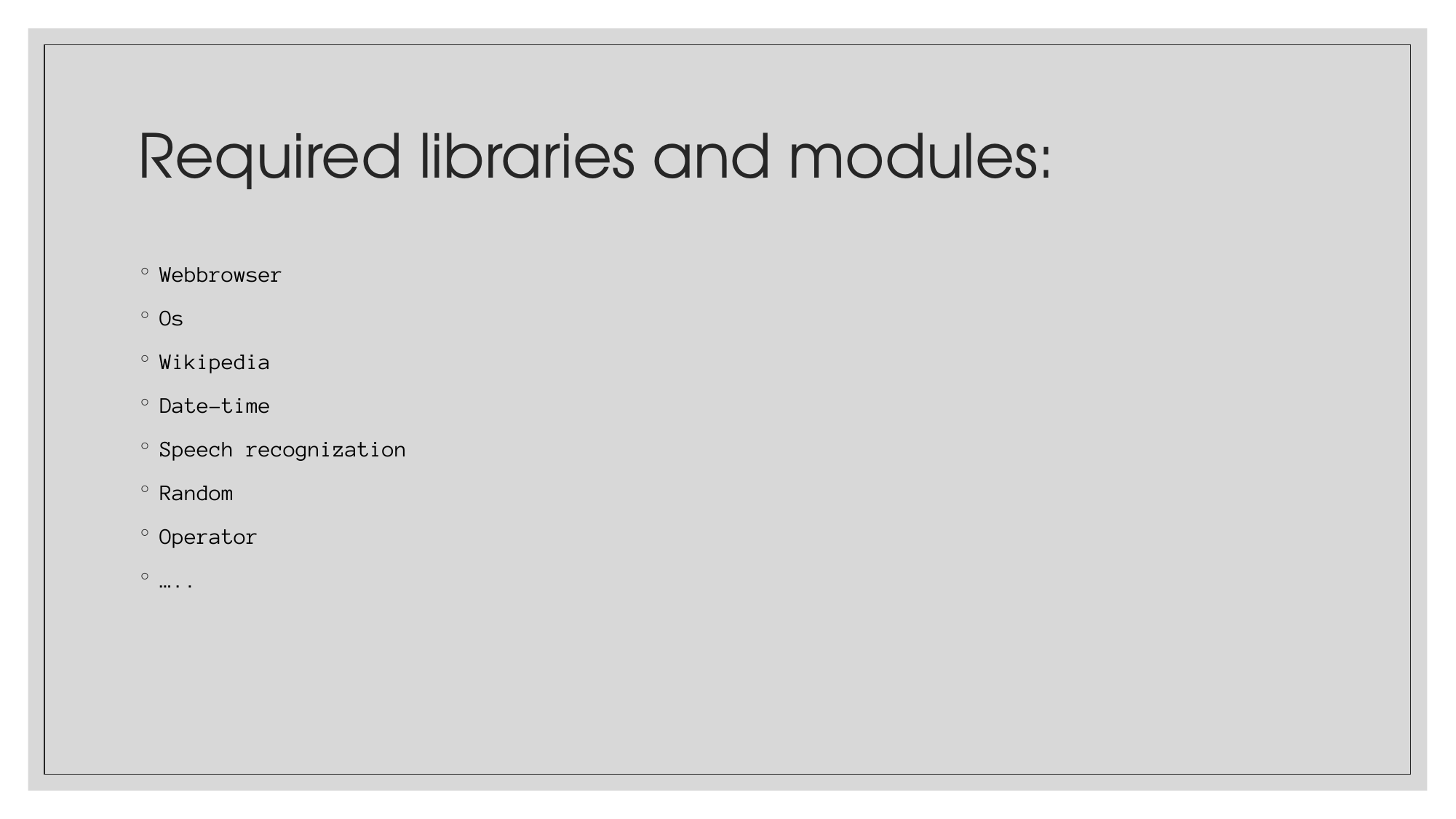

# Required libraries and modules:
Webbrowser
Os
Wikipedia
Date-time
Speech recognization
Random
Operator
…..